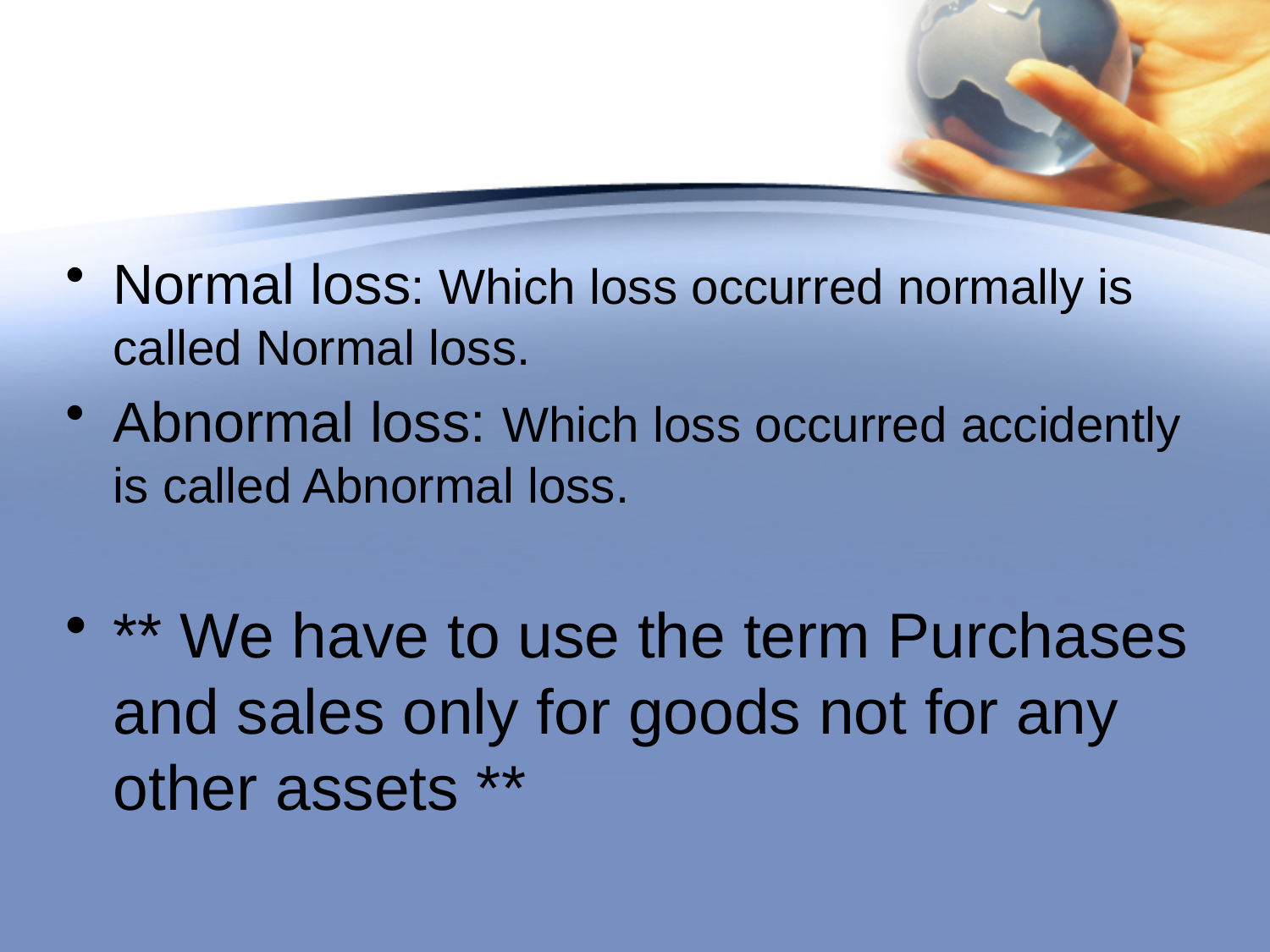

#
Normal loss: Which loss occurred normally is called Normal loss.
Abnormal loss: Which loss occurred accidently is called Abnormal loss.

** We have to use the term Purchases and sales only for goods not for any other assets **